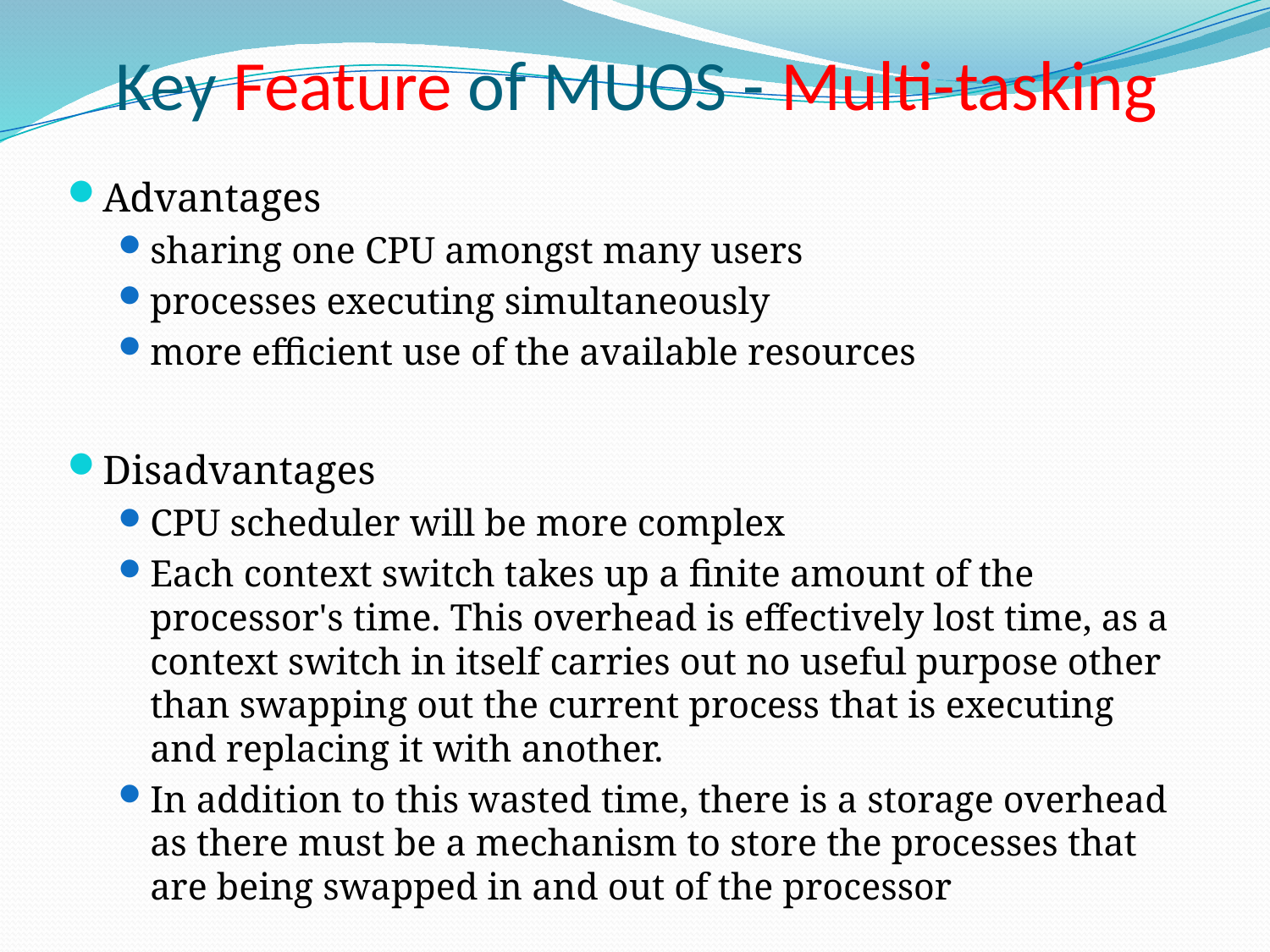

# Key Feature of MUOS - Multi-tasking
Advantages
sharing one CPU amongst many users
processes executing simultaneously
more efficient use of the available resources

Disadvantages
CPU scheduler will be more complex
Each context switch takes up a finite amount of the processor's time. This overhead is effectively lost time, as a context switch in itself carries out no useful purpose other than swapping out the current process that is executing and replacing it with another.
In addition to this wasted time, there is a storage overhead as there must be a mechanism to store the processes that are being swapped in and out of the processor